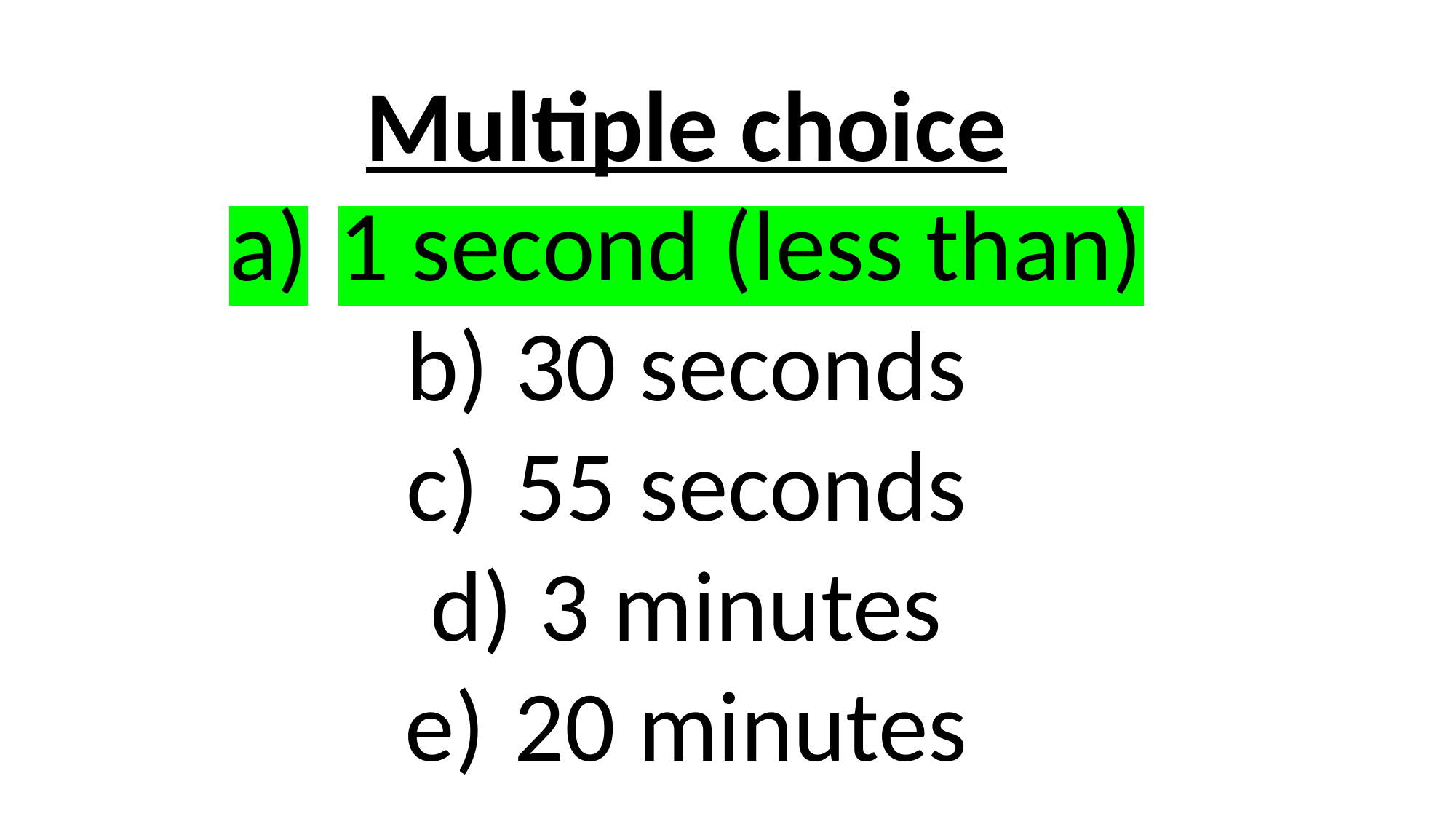

Multiple choice
1 second (less than)
30 seconds
55 seconds
3 minutes
20 minutes